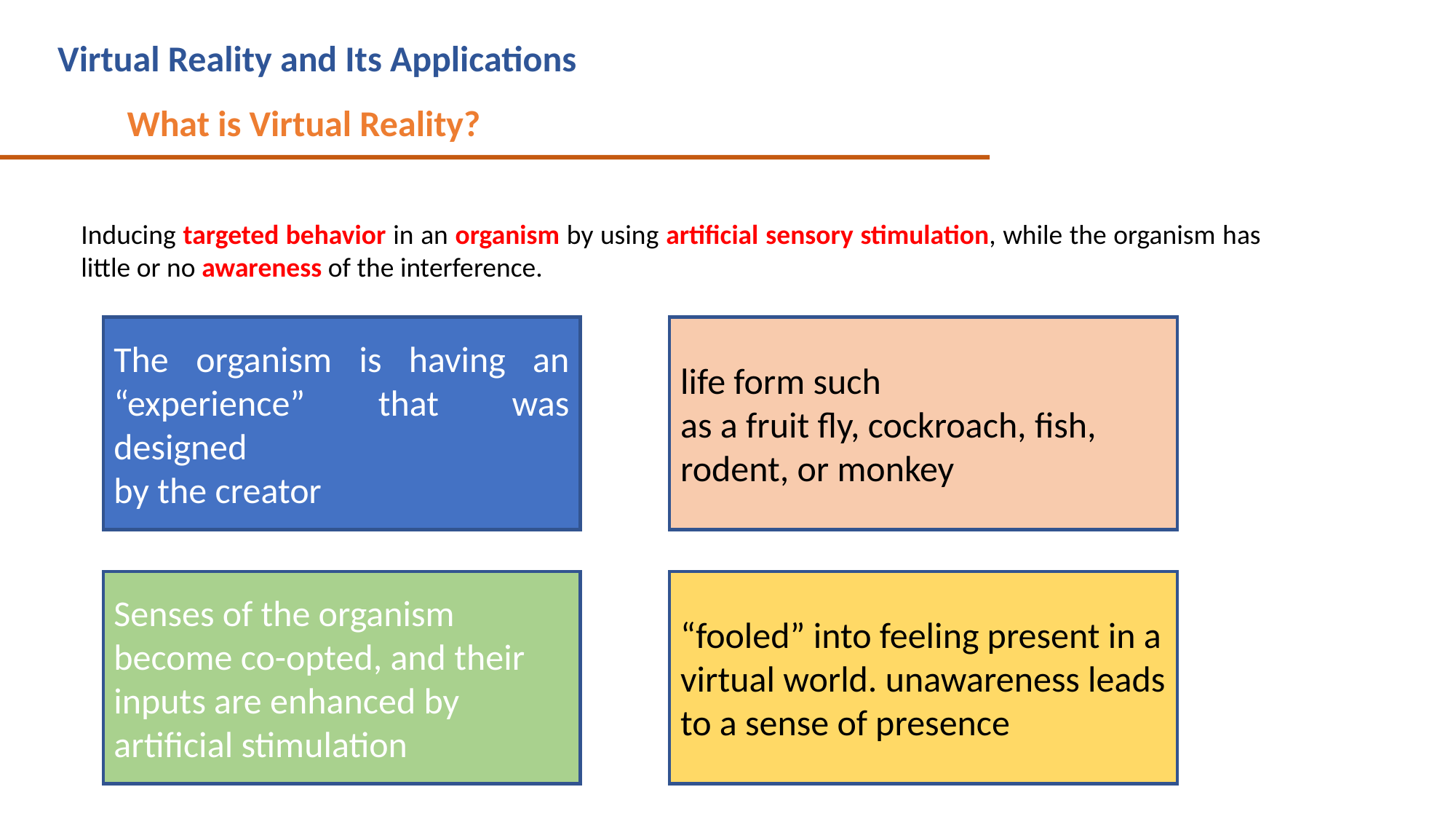

Virtual Reality and Its Applications
What is Virtual Reality?

Inducing targeted behavior in an organism by using artificial sensory stimulation, while the organism has little or no awareness of the interference.
The organism is having an “experience” that was designed
by the creator
life form such
as a fruit fly, cockroach, fish, rodent, or monkey
Senses of the organism become co-opted, and their
inputs are enhanced by artificial stimulation
“fooled” into feeling present in a virtual world. unawareness leads to a sense of presence